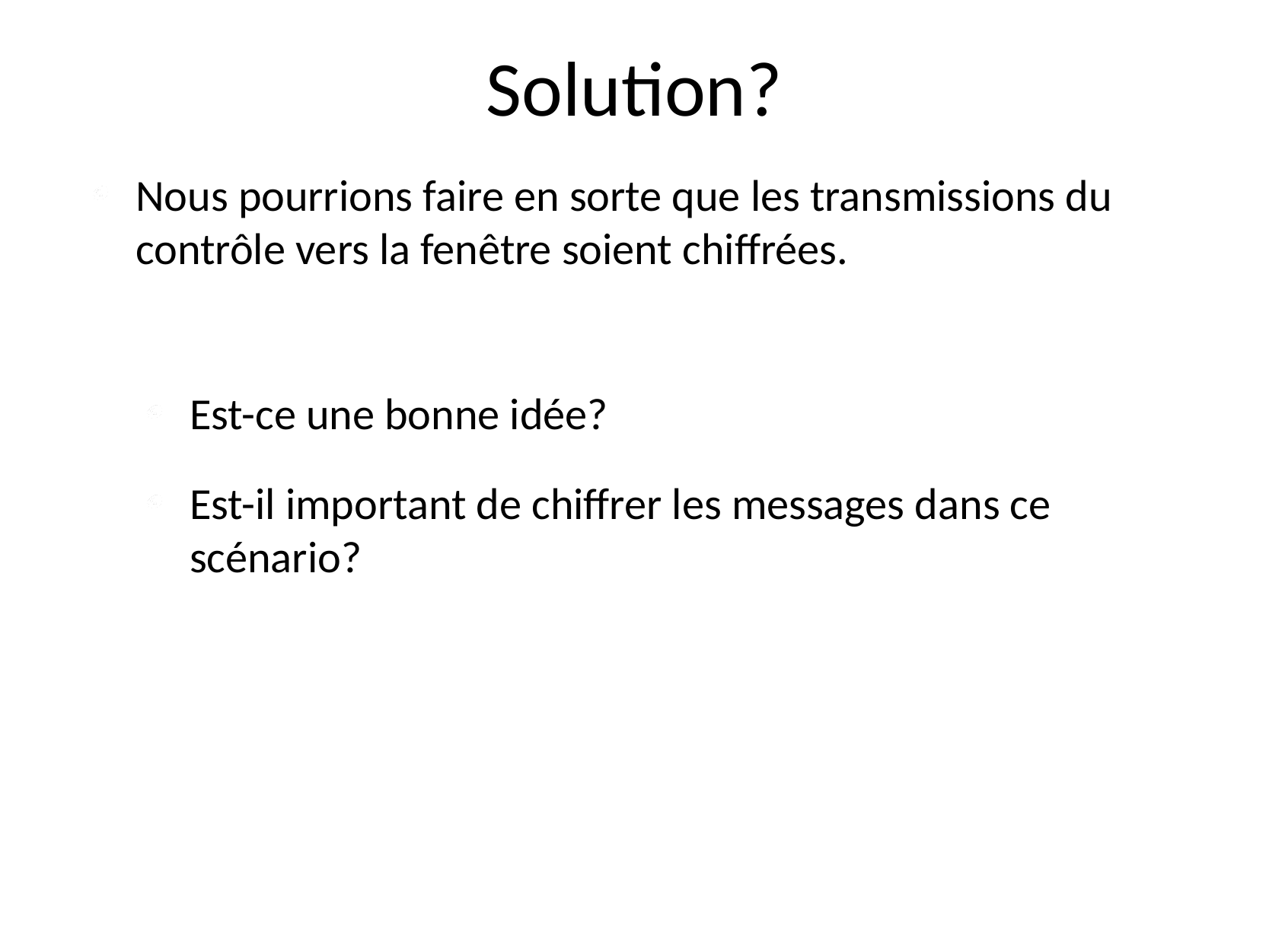

# Solution?
Nous pourrions faire en sorte que les transmissions du contrôle vers la fenêtre soient chiffrées.

Est-ce une bonne idée?
Est-il important de chiffrer les messages dans ce scénario?